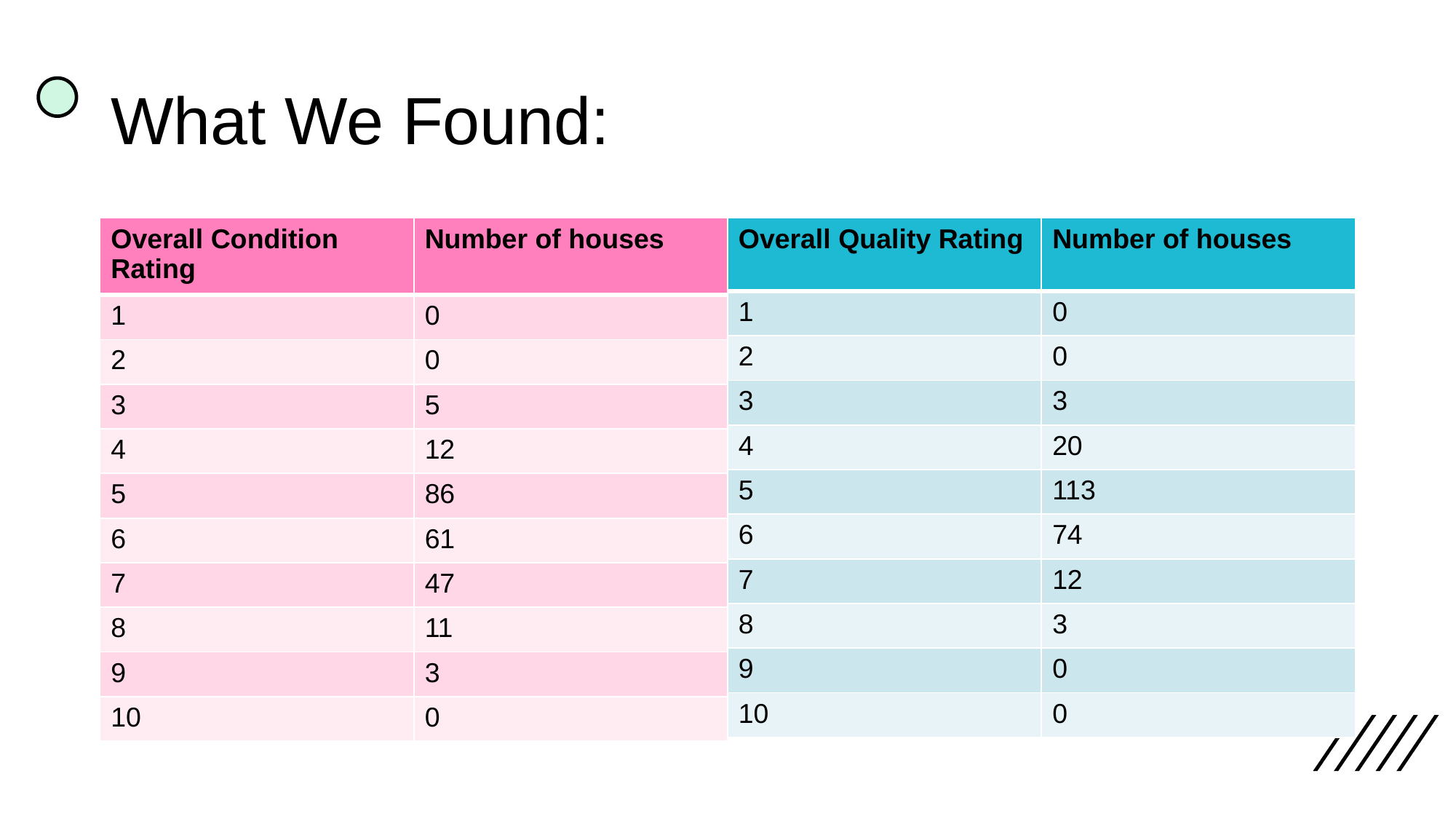

# What We Found:

| Overall Condition Rating | Number of houses |
| --- | --- |
| 1 | 0 |
| 2 | 0 |
| 3 | 5 |
| 4 | 12 |
| 5 | 86 |
| 6 | 61 |
| 7 | 47 |
| 8 | 11 |
| 9 | 3 |
| 10 | 0 |
| Overall Quality Rating | Number of houses |
| --- | --- |
| 1 | 0 |
| 2 | 0 |
| 3 | 3 |
| 4 | 20 |
| 5 | 113 |
| 6 | 74 |
| 7 | 12 |
| 8 | 3 |
| 9 | 0 |
| 10 | 0 |